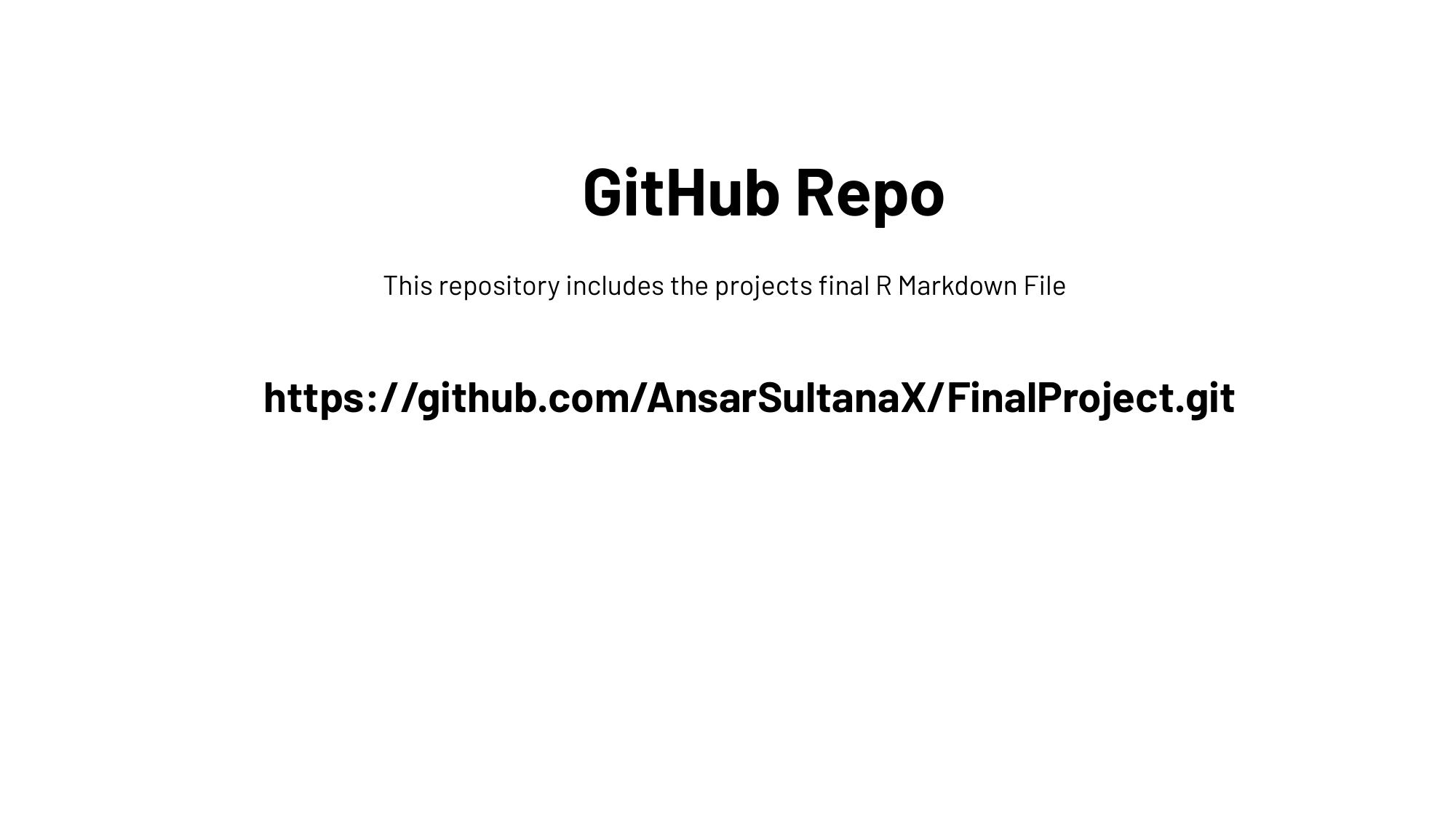

# GitHub Repo
This repository includes the projects final R Markdown File
https://github.com/AnsarSultanaX/FinalProject.git